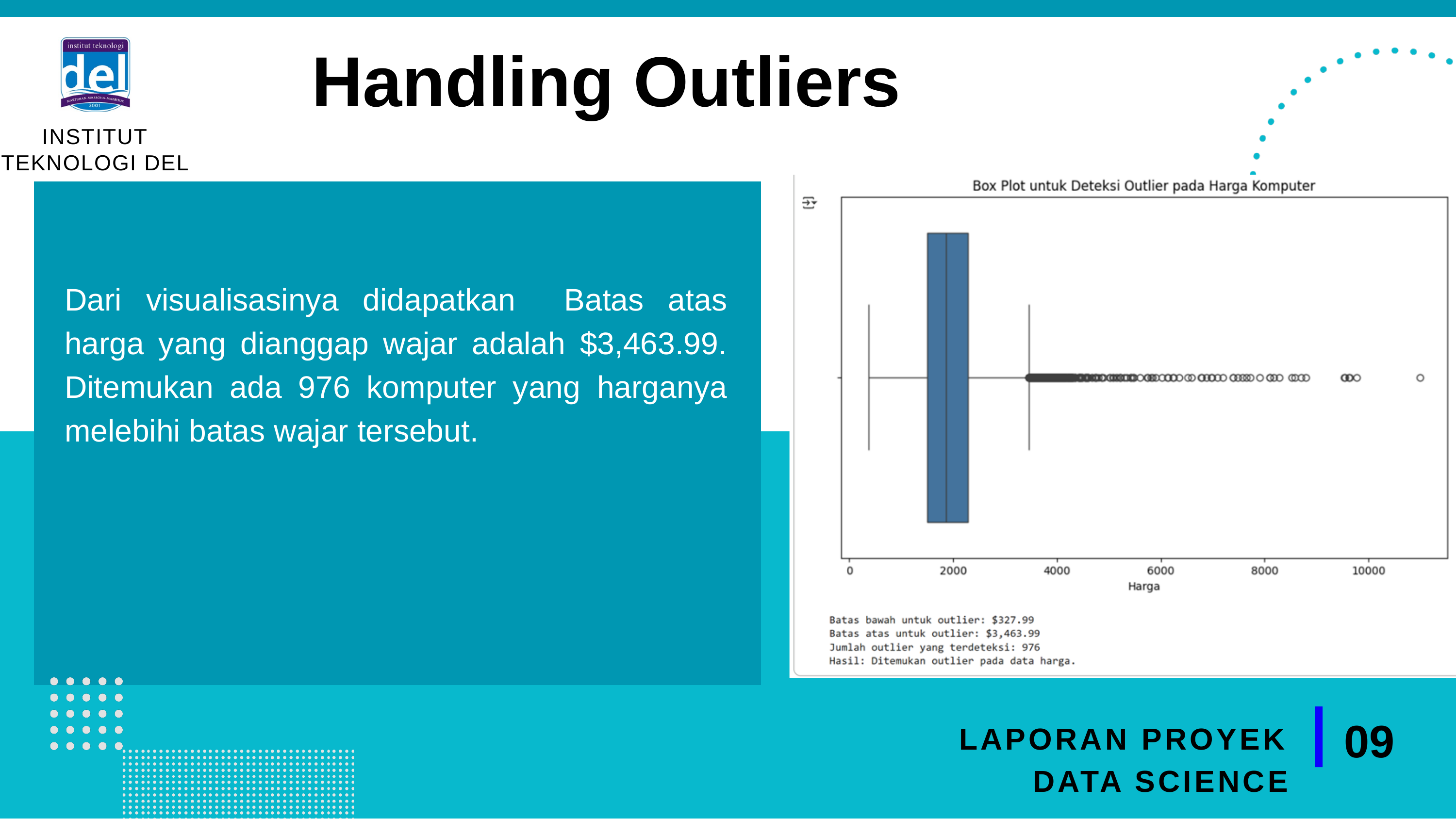

Handling Outliers

INSTITUT TEKNOLOGI DEL

Dari visualisasinya didapatkan  Batas atas harga yang dianggap wajar adalah $3,463.99. Ditemukan ada 976 komputer yang harganya melebihi batas wajar tersebut.

09

LAPORAN PROYEK DATA SCIENCE